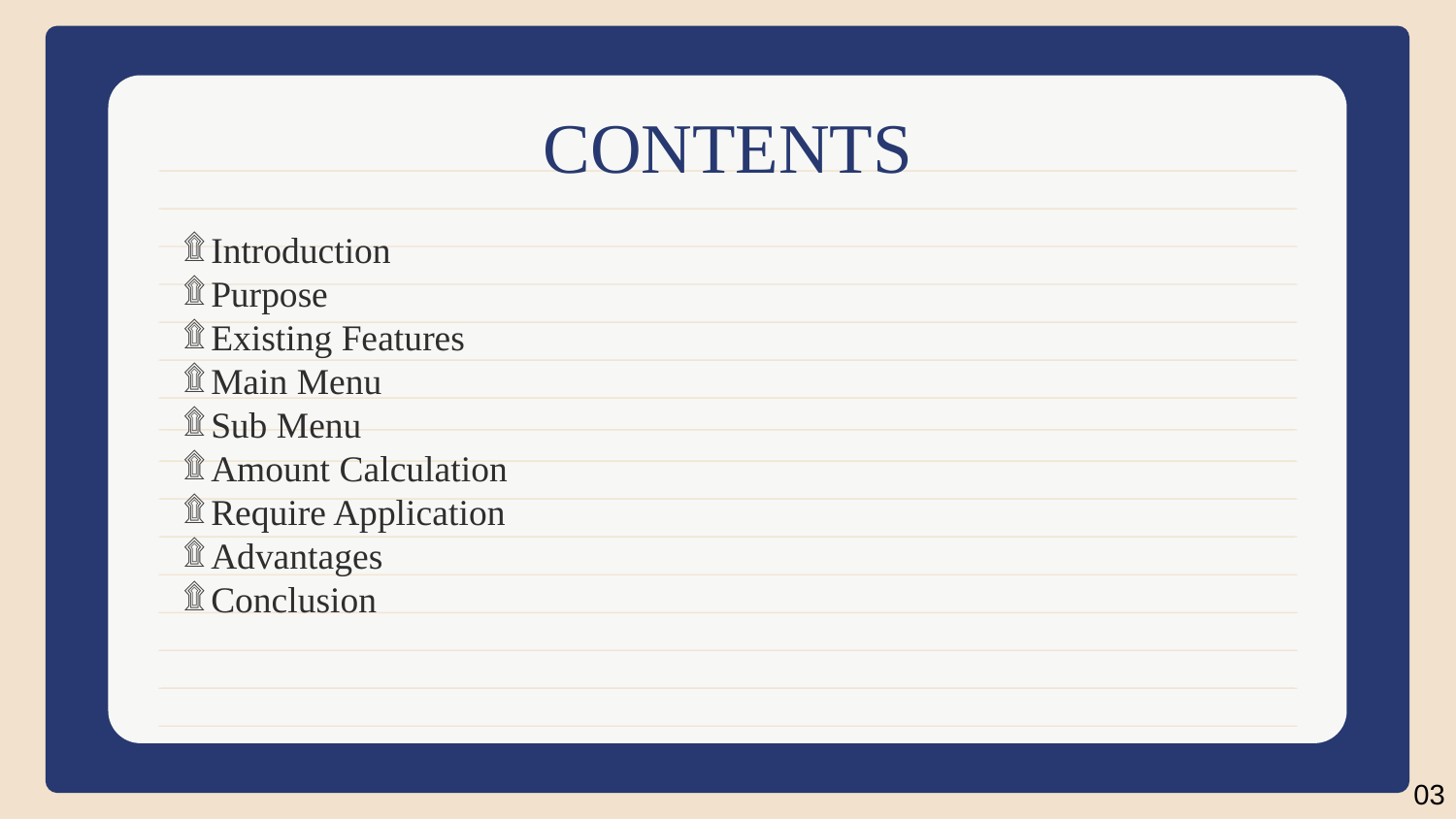

# CONTENTS

Introduction
Purpose
Existing Features
Main Menu
Sub Menu
Amount Calculation
Require Application
Advantages
Conclusion

03